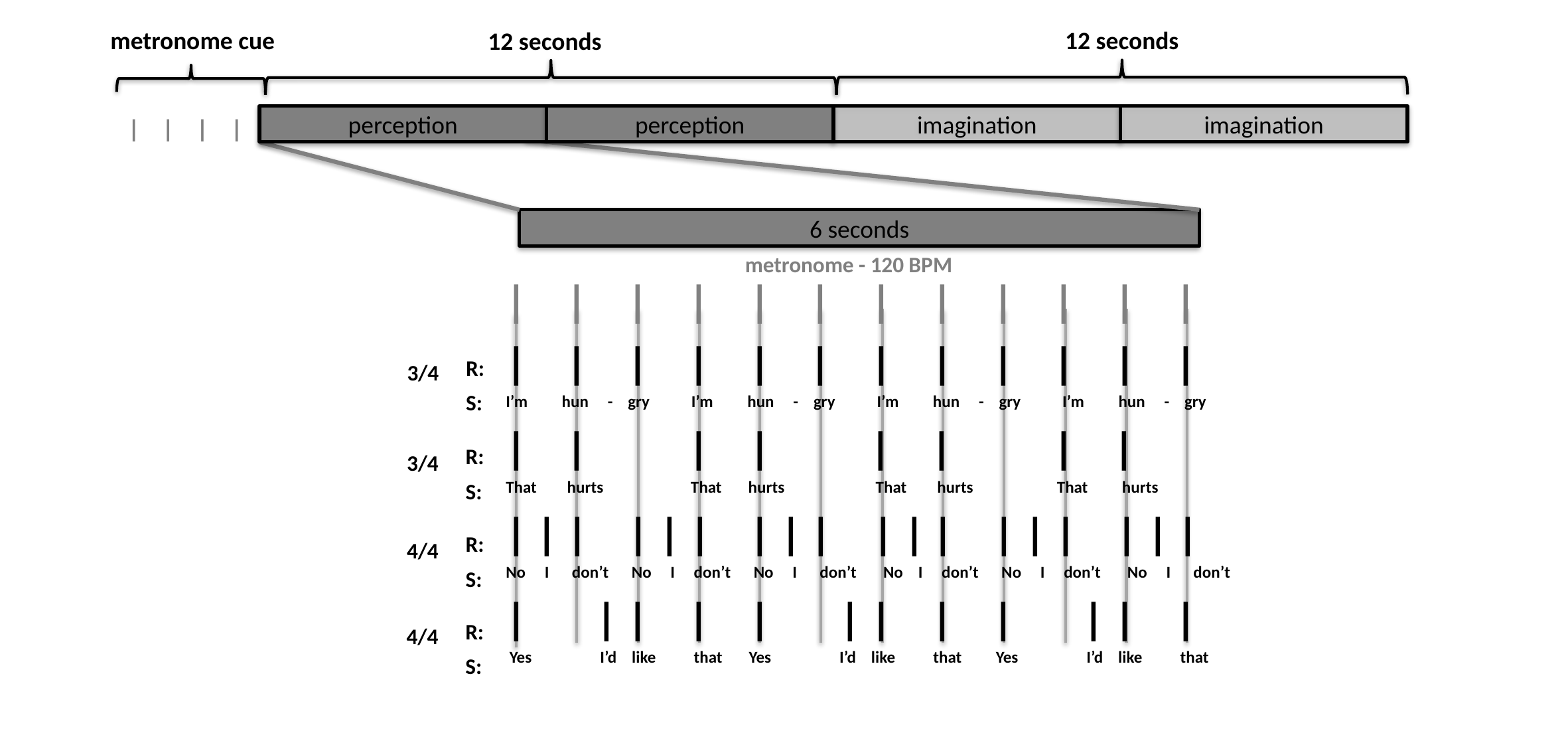

metronome cue
12 seconds
12 seconds
perception
imagination
perception
imagination
 |    |    |    |
6 seconds
metronome - 120 BPM
|    |    |    |    |    |    |    |    |    |    |    |
|    |    |    |    |    |    |    |    |    |    |    |
I’m         hun     -    gry           I’m         hun     -    gry           I’m         hun     -    gry           I’m         hun     -    gry
|    |           |    |          |    |           |    |
That        hurts                       That       hurts                        That        hurts                      That         hurts
| | |    | | |    | | |     | | |     | | |    | | |
No     I      don’t      No     I     don’t      No     I      don’t       No    I     don’t      No     I     don’t       No     I      don’t
|       | |    |    |       | |    |    |       | |    |
 Yes                  I’d    like          that       Yes                  I’d    like          that         Yes                  I’d    like          that

R:

S:
3/4
R:

S:
3/4
R:

S:
4/4
R:

S:
4/4